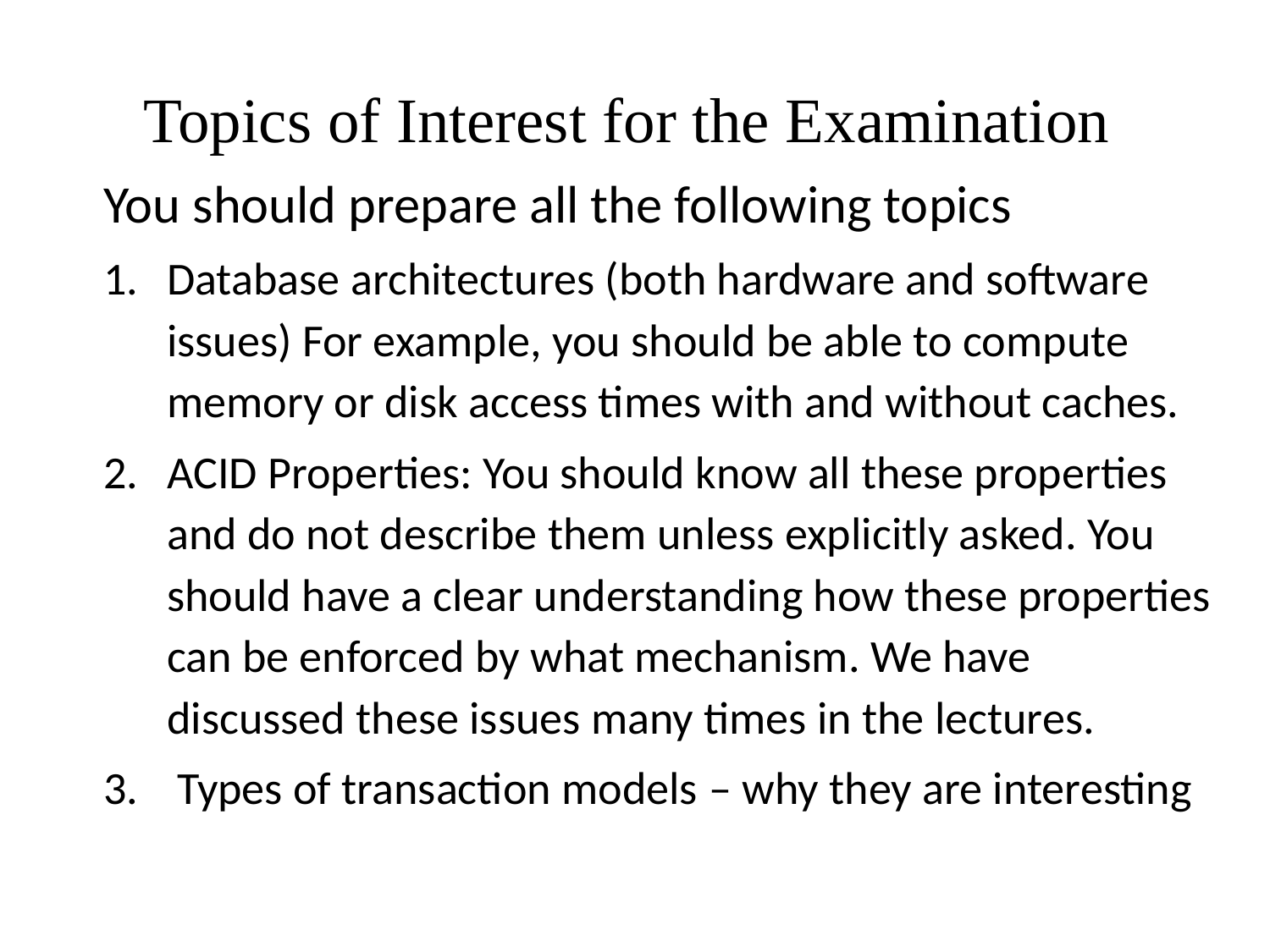

# Topics of Interest for the Examination
You should prepare all the following topics
Database architectures (both hardware and software issues) For example, you should be able to compute memory or disk access times with and without caches.
ACID Properties: You should know all these properties and do not describe them unless explicitly asked. You should have a clear understanding how these properties can be enforced by what mechanism. We have discussed these issues many times in the lectures.
 Types of transaction models – why they are interesting